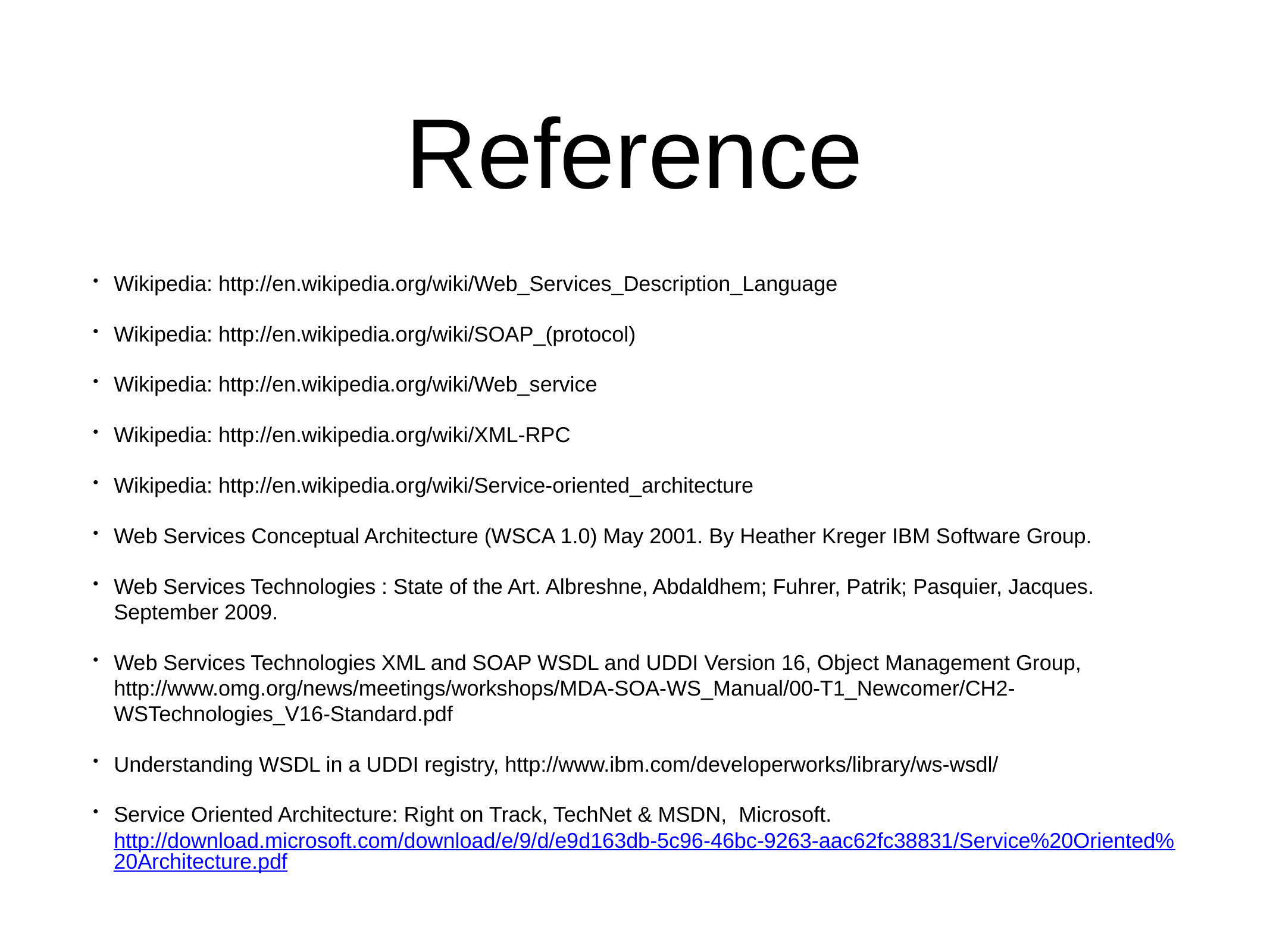

# Reference
Wikipedia: http://en.wikipedia.org/wiki/Web_Services_Description_Language
Wikipedia: http://en.wikipedia.org/wiki/SOAP_(protocol)
Wikipedia: http://en.wikipedia.org/wiki/Web_service
Wikipedia: http://en.wikipedia.org/wiki/XML-RPC
Wikipedia: http://en.wikipedia.org/wiki/Service-oriented_architecture
Web Services Conceptual Architecture (WSCA 1.0) May 2001. By Heather Kreger IBM Software Group.
Web Services Technologies : State of the Art. Albreshne, Abdaldhem; Fuhrer, Patrik; Pasquier, Jacques. September 2009.
Web Services Technologies XML and SOAP WSDL and UDDI Version 16, Object Management Group,  http://www.omg.org/news/meetings/workshops/MDA-SOA-WS_Manual/00-T1_Newcomer/CH2-WSTechnologies_V16-Standard.pdf
Understanding WSDL in a UDDI registry, http://www.ibm.com/developerworks/library/ws-wsdl/
Service Oriented Architecture: Right on Track, TechNet & MSDN,  Microsoft. http://download.microsoft.com/download/e/9/d/e9d163db-5c96-46bc-9263-aac62fc38831/Service%20Oriented%20Architecture.pdf